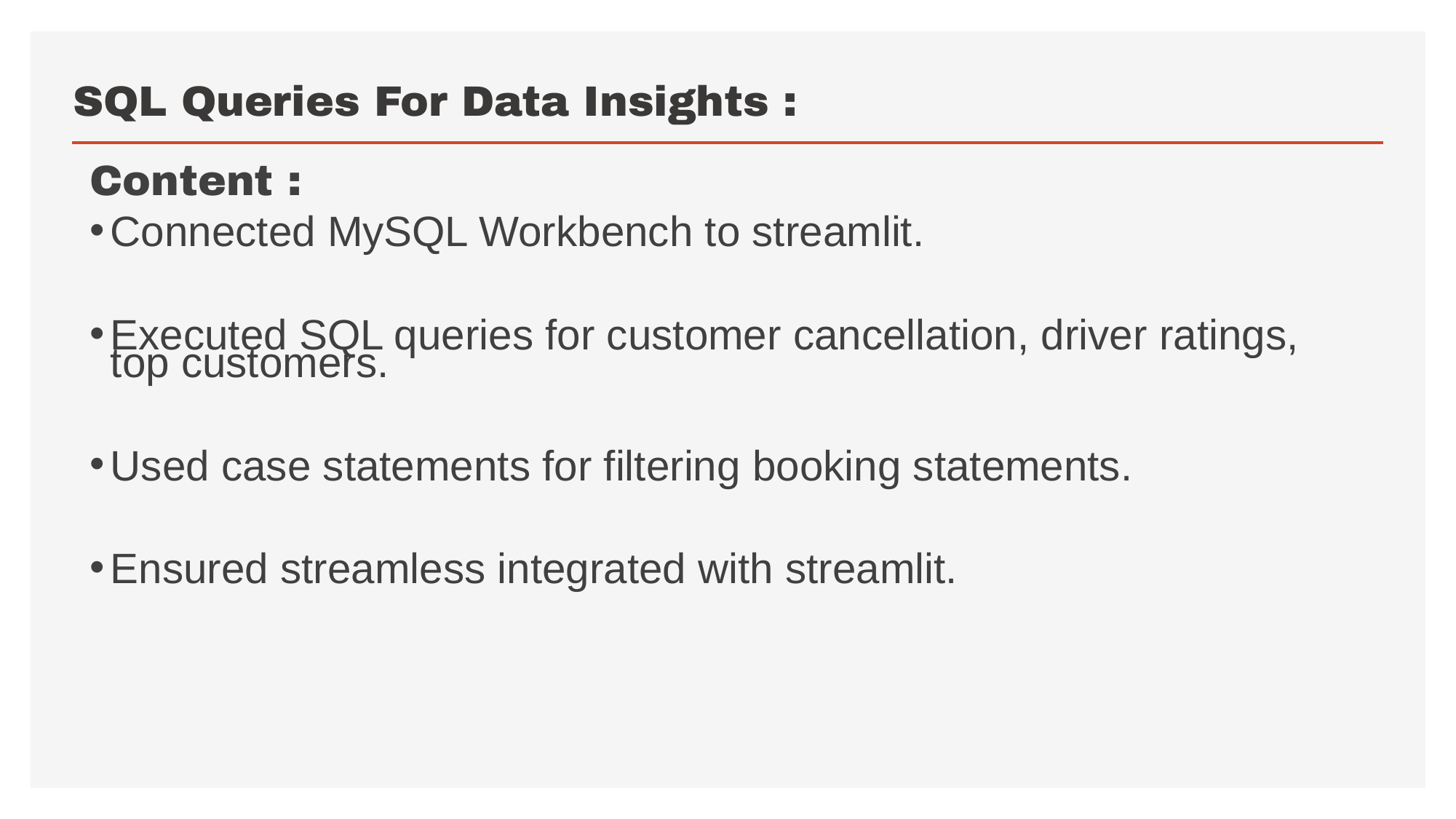

# SQL Queries For Data Insights :
Content :
Connected MySQL Workbench to streamlit.

Executed SQL queries for customer cancellation, driver ratings, top customers.

Used case statements for filtering booking statements.

Ensured streamless integrated with streamlit.